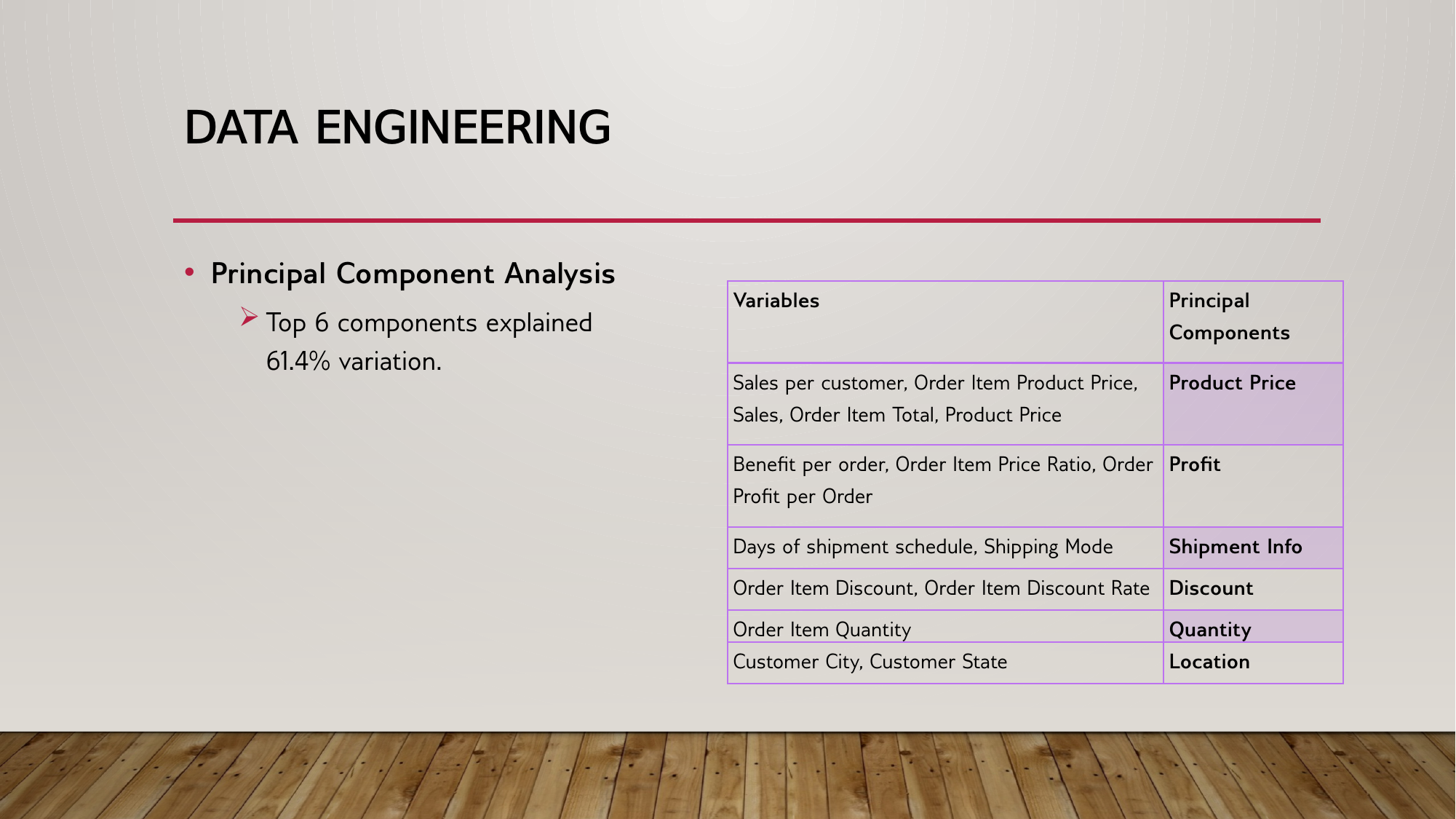

# Data Engineering
Principal Component Analysis
Top 6 components explained 61.4% variation.
| Variables | Principal Components |
| --- | --- |
| Sales per customer, Order Item Product Price, Sales, Order Item Total, Product Price | Product Price |
| Benefit per order, Order Item Price Ratio, Order Profit per Order | Profit |
| Days of shipment schedule, Shipping Mode | Shipment Info |
| Order Item Discount, Order Item Discount Rate | Discount |
| Order Item Quantity | Quantity |
| Customer City, Customer State | Location |